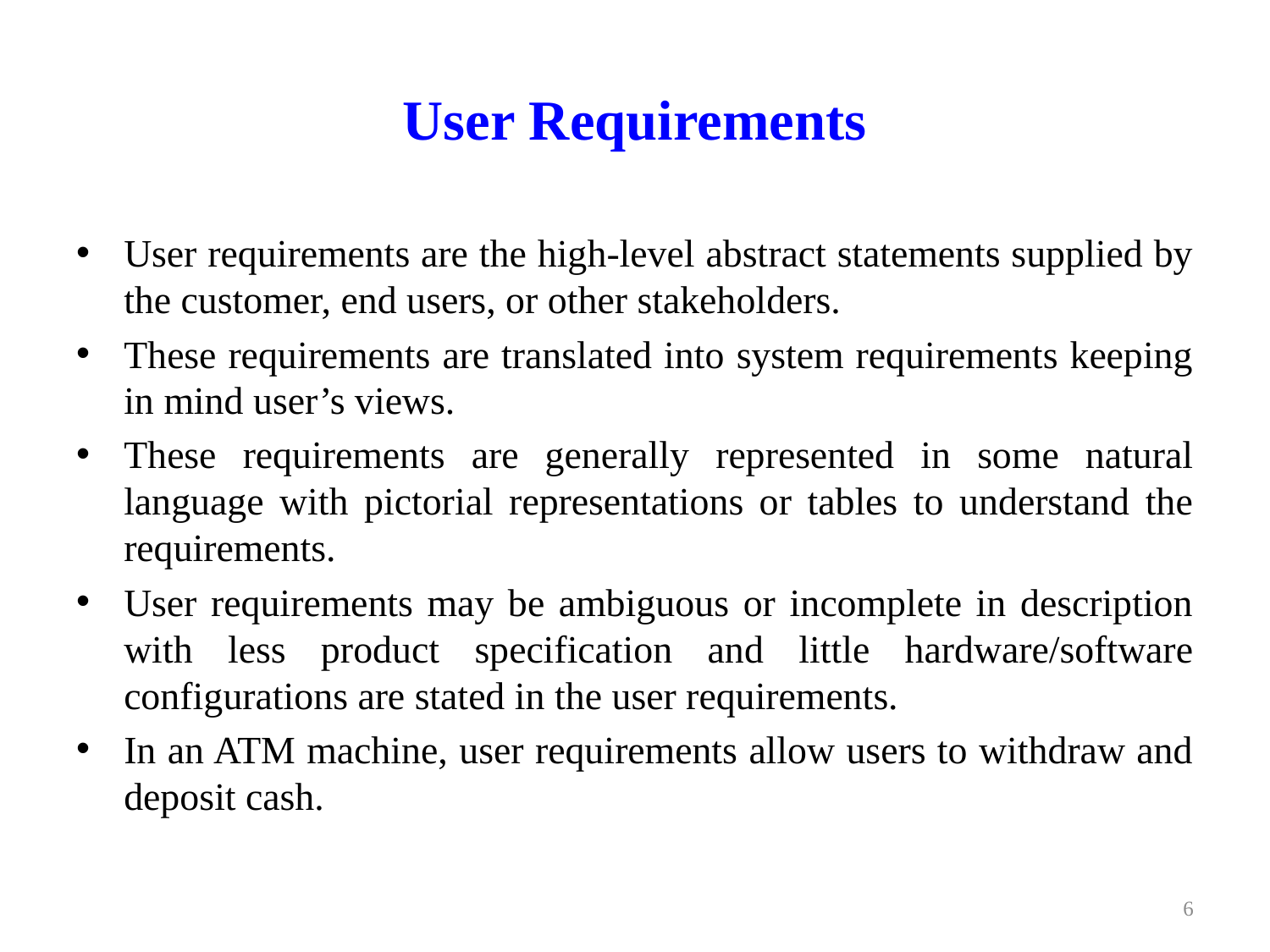

# User Requirements
User requirements are the high-level abstract statements supplied by the customer, end users, or other stakeholders.
These requirements are translated into system requirements keeping in mind user’s views.
These requirements are generally represented in some natural language with pictorial representations or tables to understand the requirements.
User requirements may be ambiguous or incomplete in description with less product specification and little hardware/software configurations are stated in the user requirements.
In an ATM machine, user requirements allow users to withdraw and deposit cash.
6